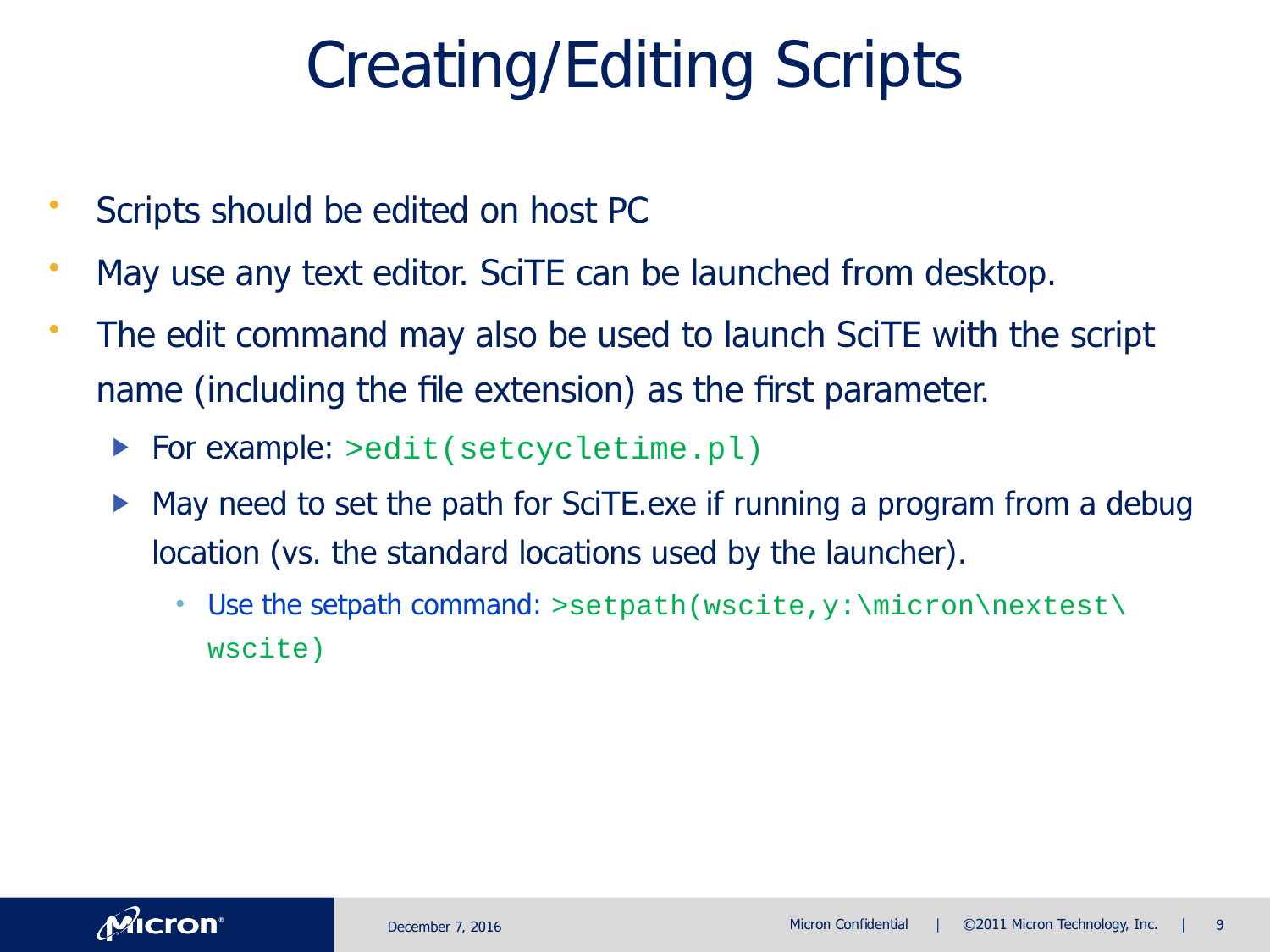

# Creating/Editing Scripts
Scripts should be edited on host PC
May use any text editor. SciTE can be launched from desktop.
The edit command may also be used to launch SciTE with the script name (including the file extension) as the first parameter.
For example: >edit(setcycletime.pl)
May need to set the path for SciTE.exe if running a program from a debug location (vs. the standard locations used by the launcher).
Use the setpath command: >setpath(wscite,y:\micron\nextest\wscite)
December 7, 2016